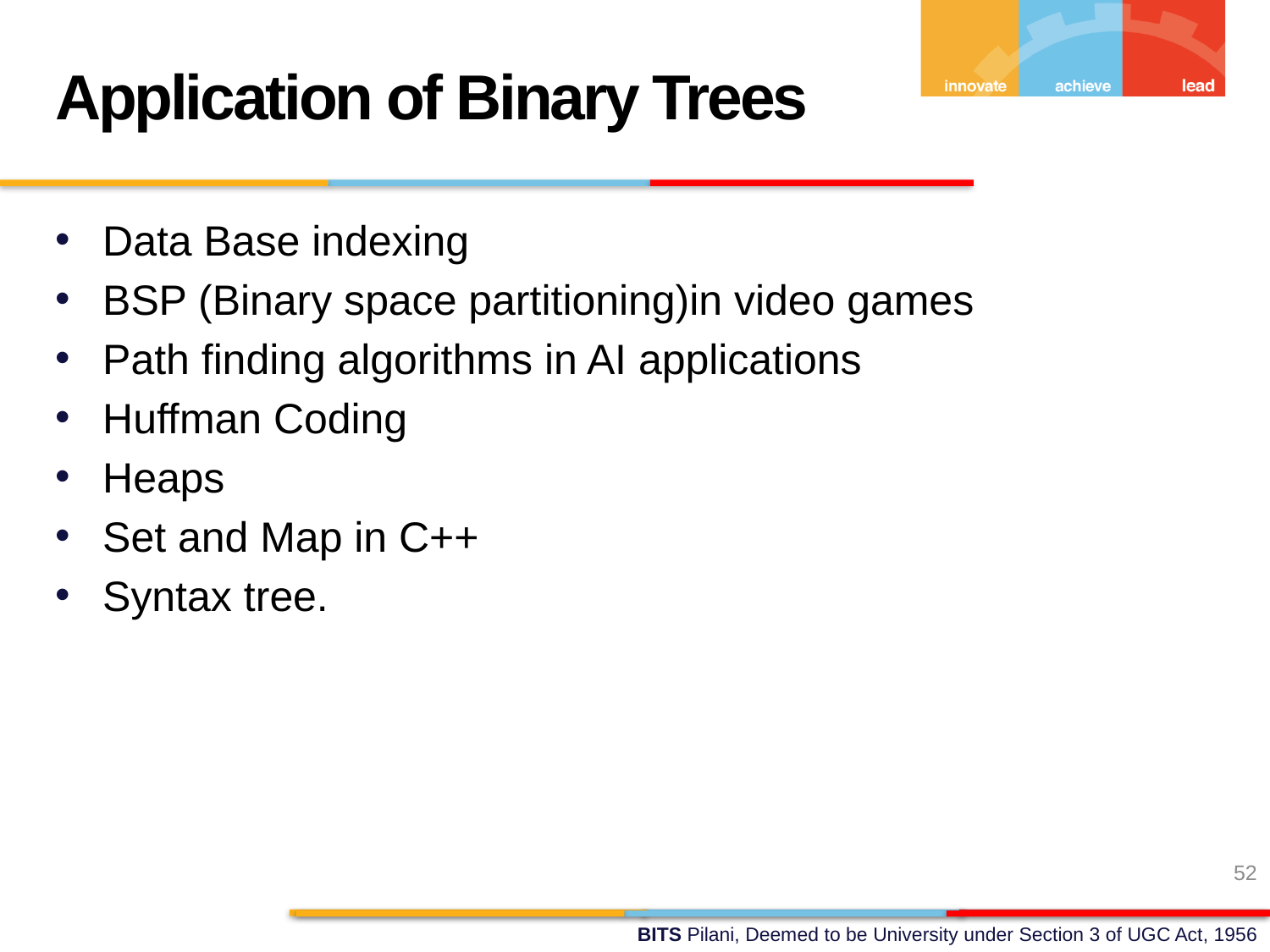

Application of Binary Trees
Data Base indexing
BSP (Binary space partitioning)in video games
Path finding algorithms in AI applications
Huffman Coding
Heaps
Set and Map in C++
Syntax tree.
52